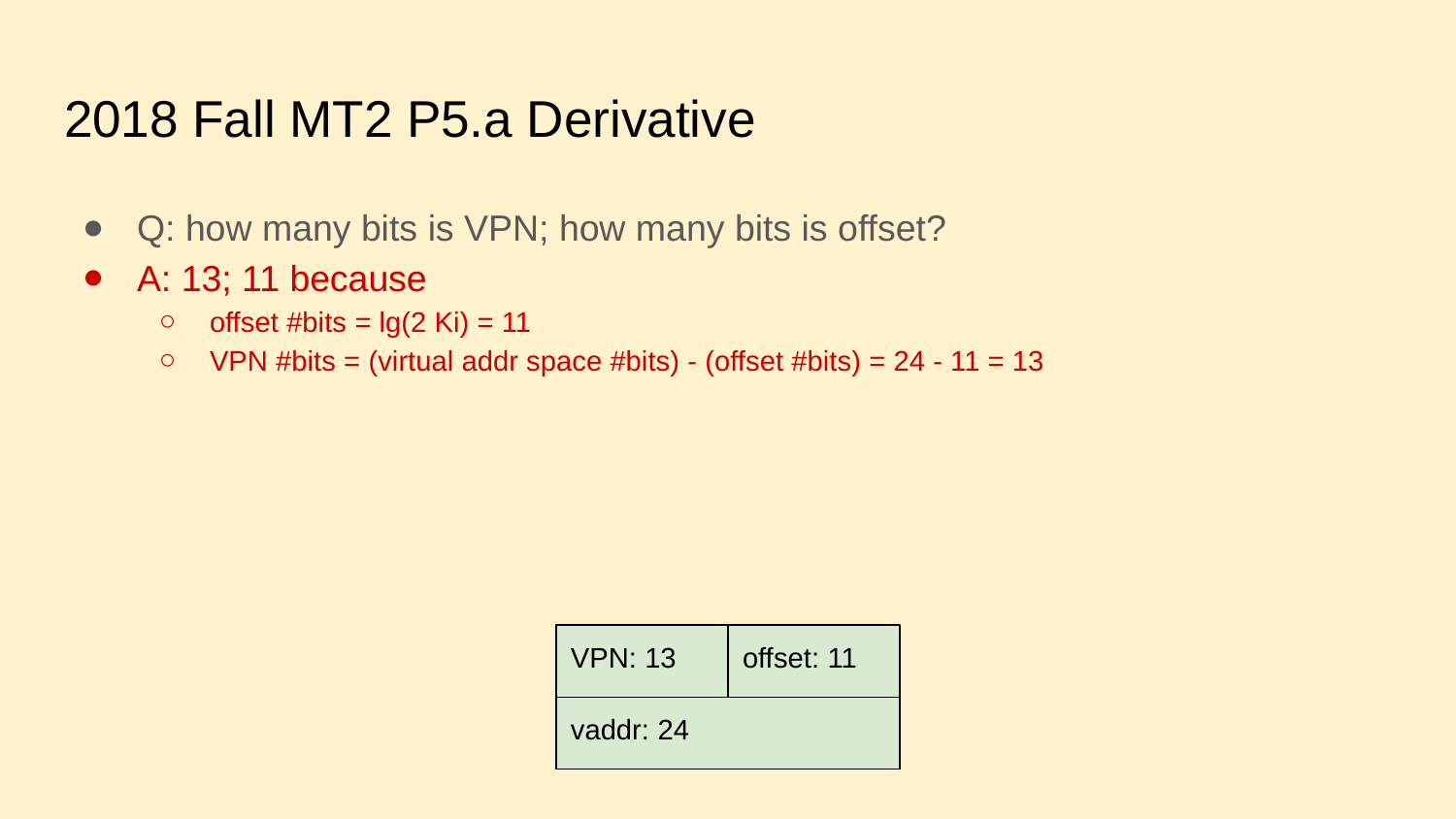

# 2018 Fall MT2 P5.a Derivative
Q: how many bits is VPN; how many bits is offset?
A: 13; 11 because
offset #bits = lg(2 Ki) = 11
VPN #bits = (virtual addr space #bits) - (offset #bits) = 24 - 11 = 13
VPN: 13
offset: 11
vaddr: 24